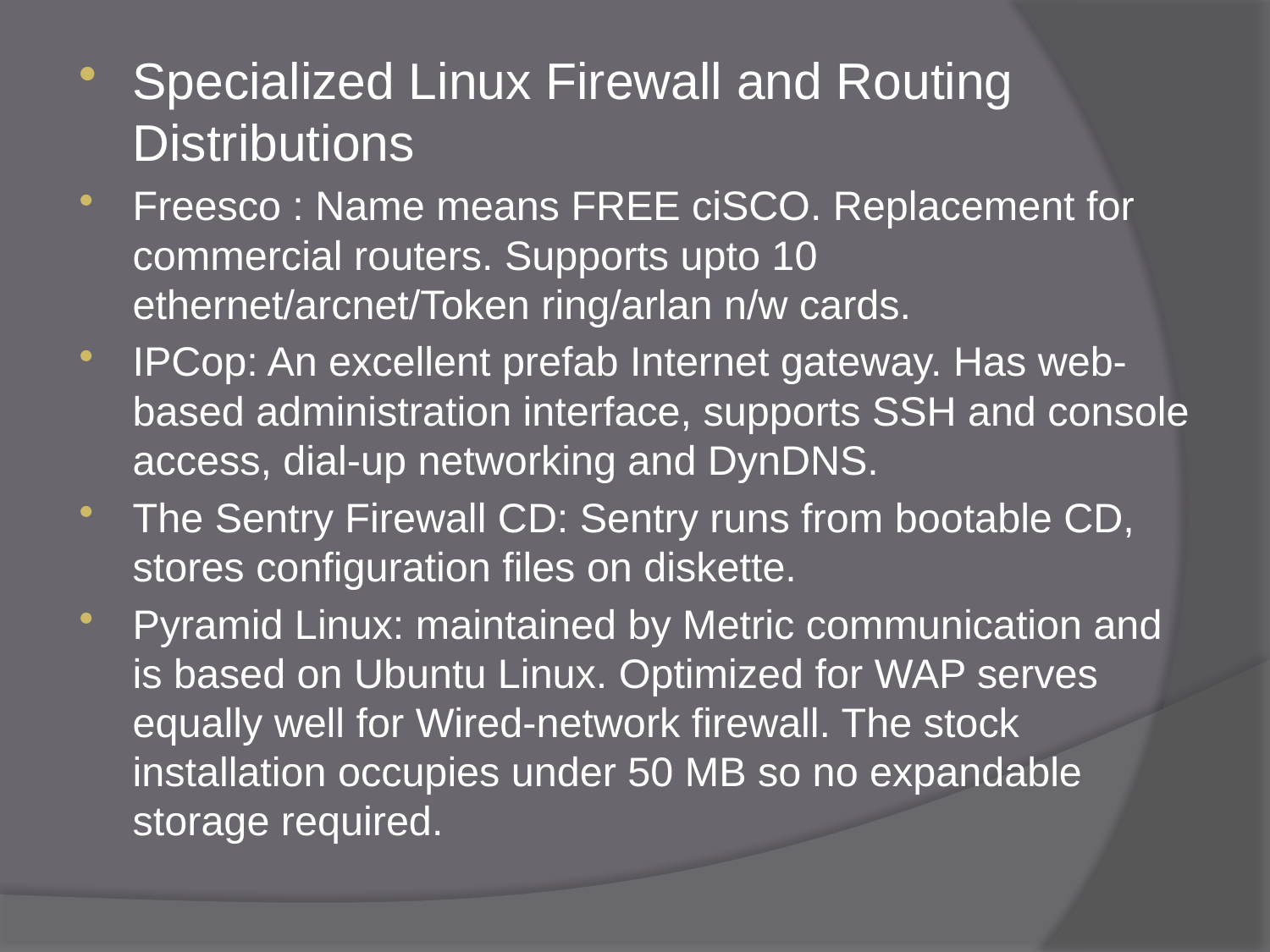

Specialized Linux Firewall and Routing Distributions
Freesco : Name means FREE ciSCO. Replacement for commercial routers. Supports upto 10 ethernet/arcnet/Token ring/arlan n/w cards.
IPCop: An excellent prefab Internet gateway. Has web-based administration interface, supports SSH and console access, dial-up networking and DynDNS.
The Sentry Firewall CD: Sentry runs from bootable CD, stores configuration files on diskette.
Pyramid Linux: maintained by Metric communication and is based on Ubuntu Linux. Optimized for WAP serves equally well for Wired-network firewall. The stock installation occupies under 50 MB so no expandable storage required.